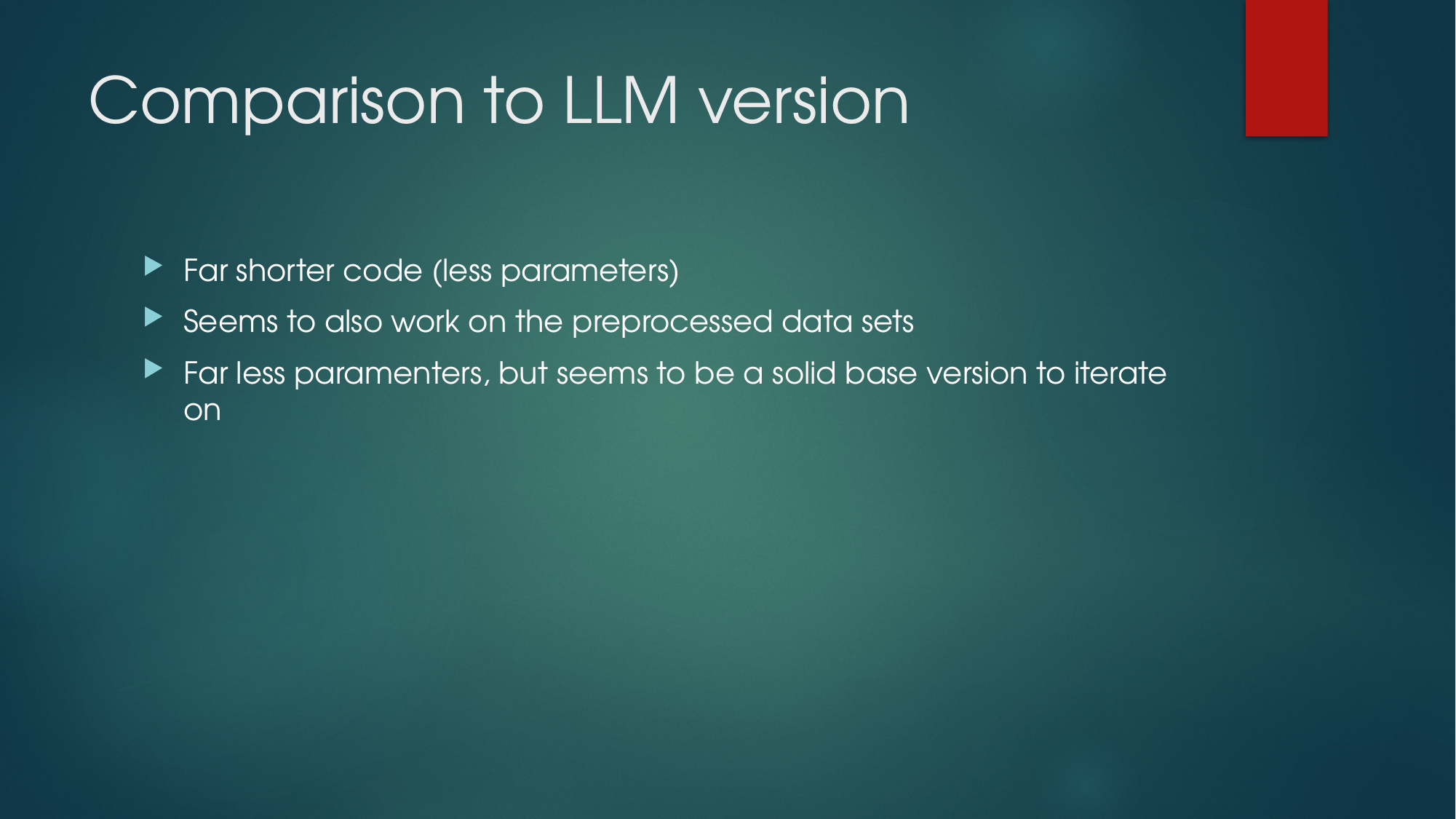

# Comparison to LLM version
Far shorter code (less parameters)
Seems to also work on the preprocessed data sets
Far less paramenters, but seems to be a solid base version to iterate on